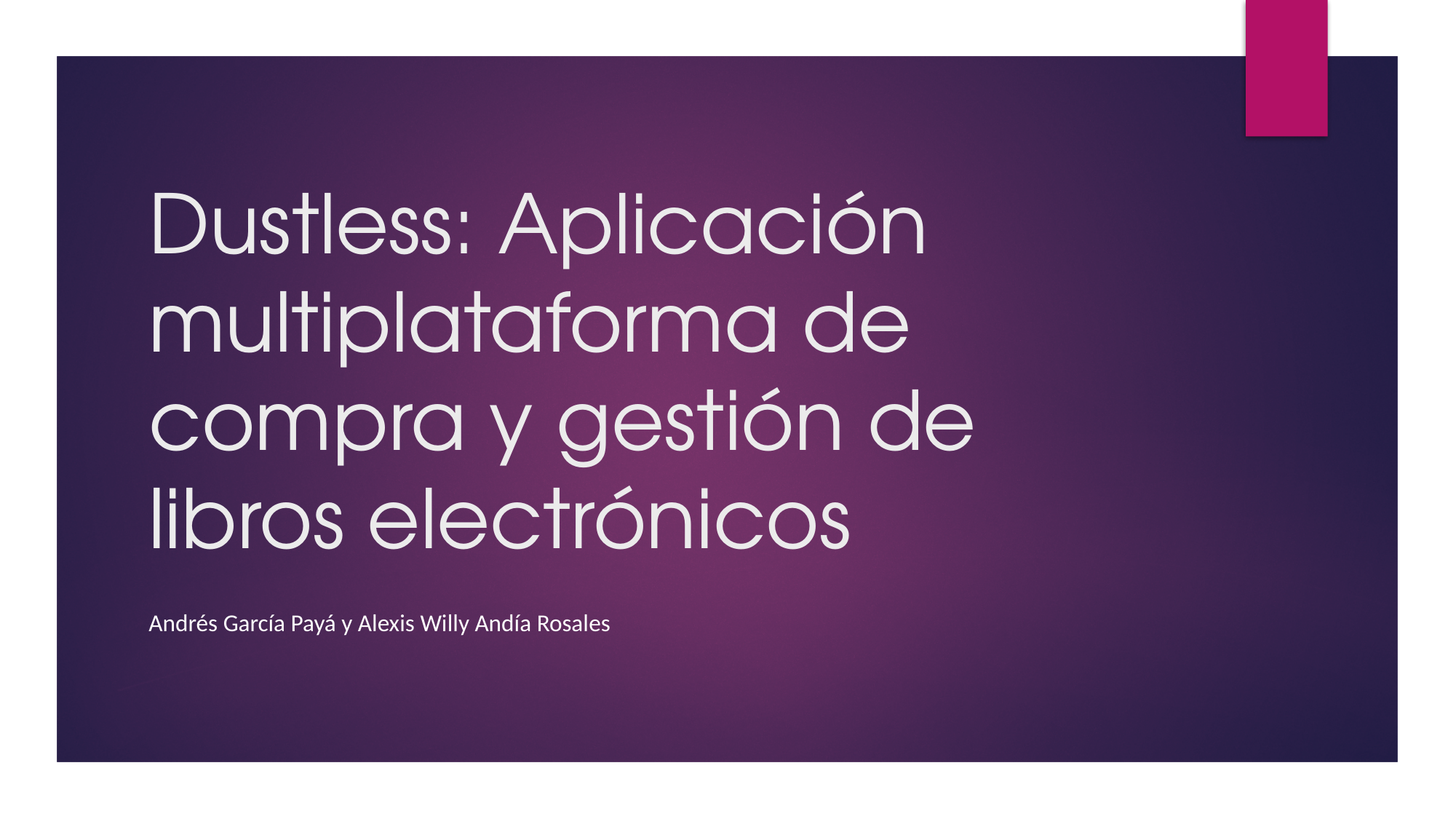

# Dustless: Aplicación multiplataforma de compra y gestión de libros electrónicos
Andrés García Payá y Alexis Willy Andía Rosales